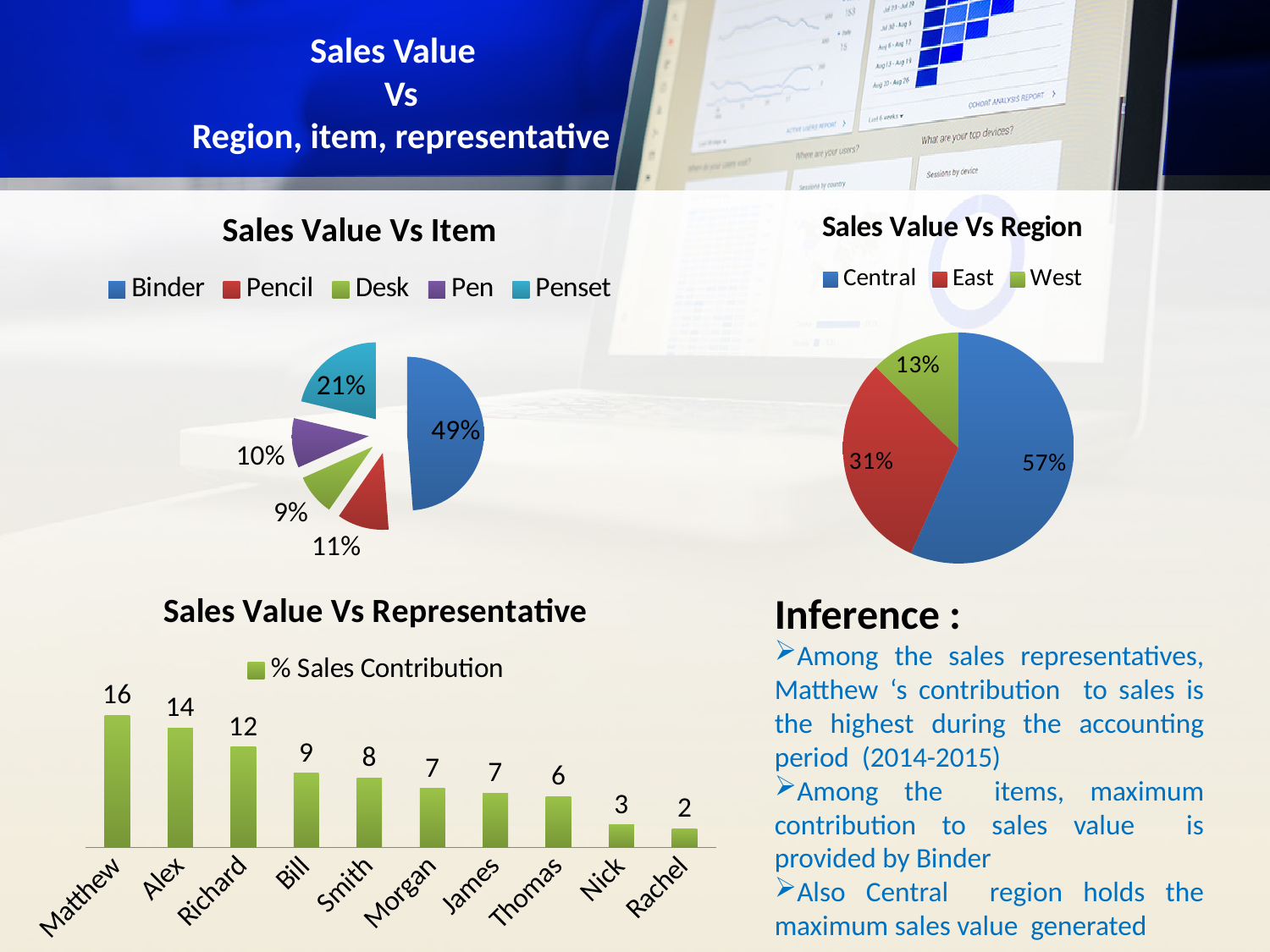

# Sales Value Vs Region, item, representative

### Chart: Sales Value Vs Item

| Category |  |
|---|---|
| Binder | 48.79585286325657 |
| Pencil | 10.878031383737515 |
| Desk | 8.661096392908092 |
| Pen | 10.41991033217852 |
| Penset | 21.244497656409212 |

### Chart: Sales Value Vs Region

| Category |  |
|---|---|
| Central | 56.751264018324946 |
| East | 30.579410511986 |
| West | 12.669325469689033 |

### Chart: Sales Value Vs Representative

| Category |  |
|---|---|
| Matthew | 15.841955422592756 |
| Alex | 14.32752798570197 |
| Richard | 12.039201380892889 |
| Bill | 8.915226708131494 |
| Smith | 8.362747275813794 |
| Morgan | 7.070401897708768 |
| James | 6.539728182564802 |
| Thomas | 6.1295972871242315 |
| Nick | 2.7346305357481286 |
| Rachel | 2.2334047283761675 |
Inference :
Among the sales representatives, Matthew ‘s contribution  to sales is the highest during the accounting period  (2014-2015)
Among the  items, maximum contribution to sales value  is provided by Binder
Also Central  region holds the maximum sales value  generated